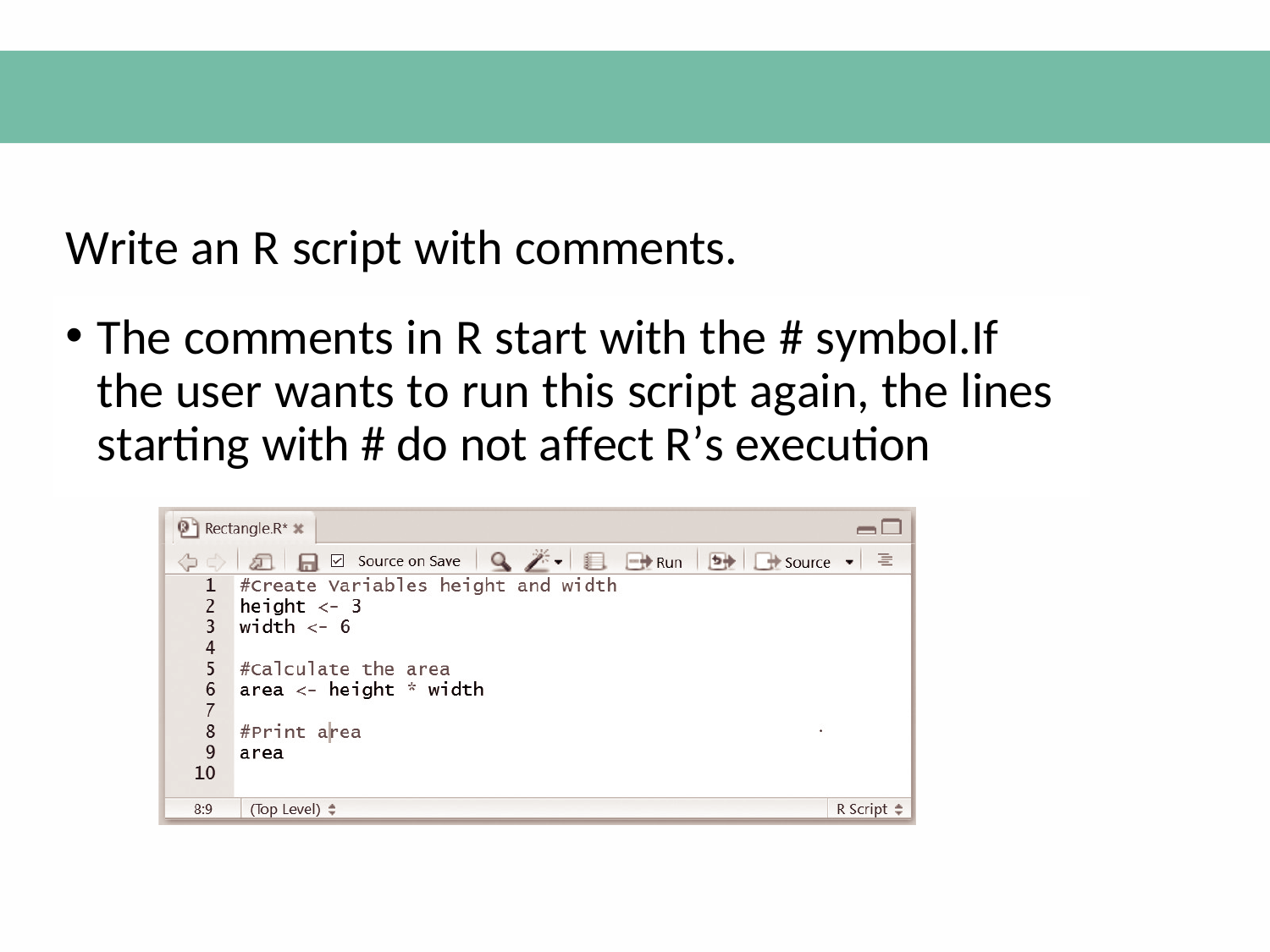

Write an R script with comments.
The comments in R start with the # symbol.If the user wants to run this script again, the lines starting with # do not affect R’s execution